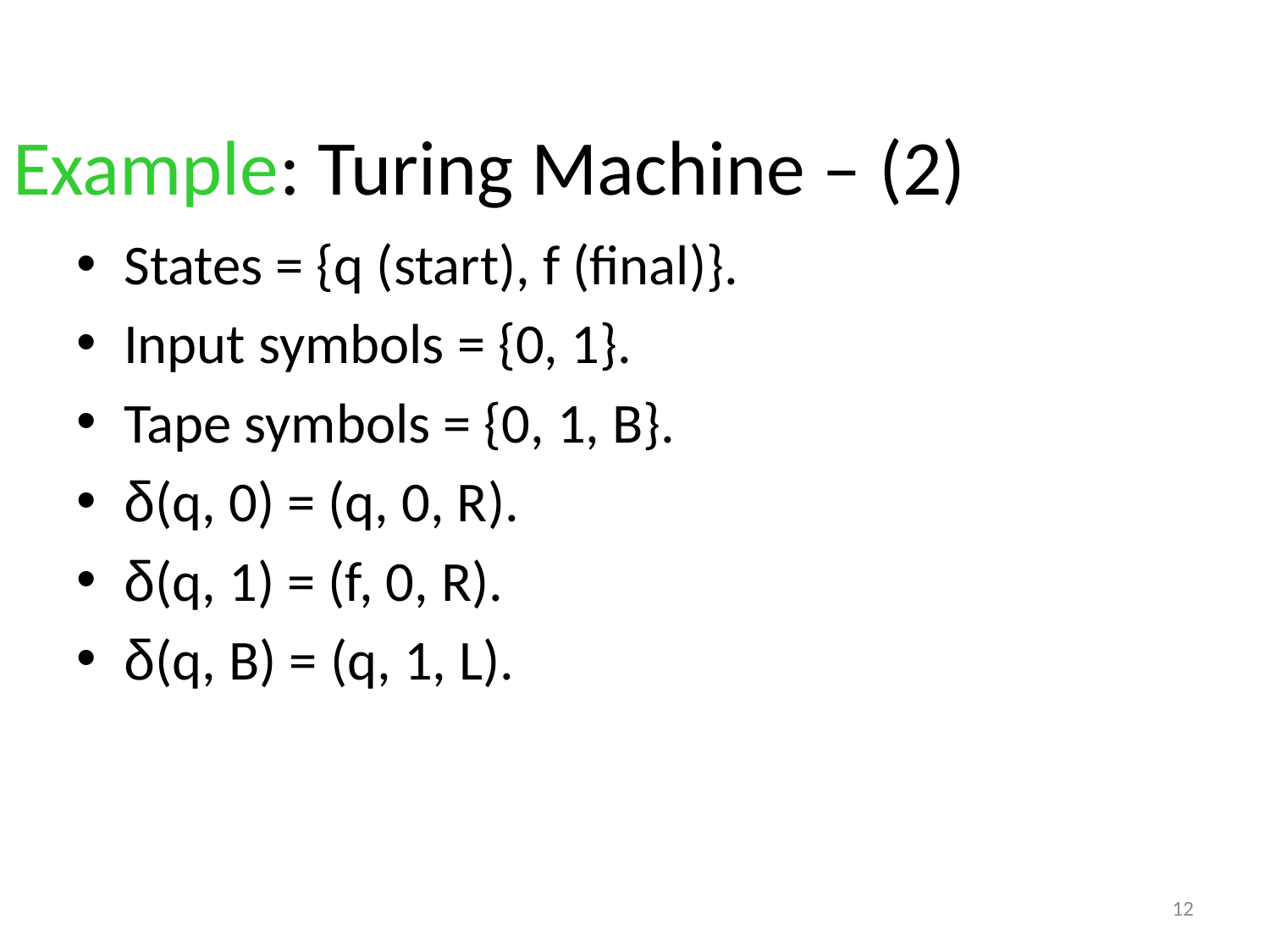

# Example: Turing Machine – (2)
States = {q (start), f (final)}.
Input symbols = {0, 1}.
Tape symbols = {0, 1, B}.
δ(q, 0) = (q, 0, R).
δ(q, 1) = (f, 0, R).
δ(q, B) = (q, 1, L).
12